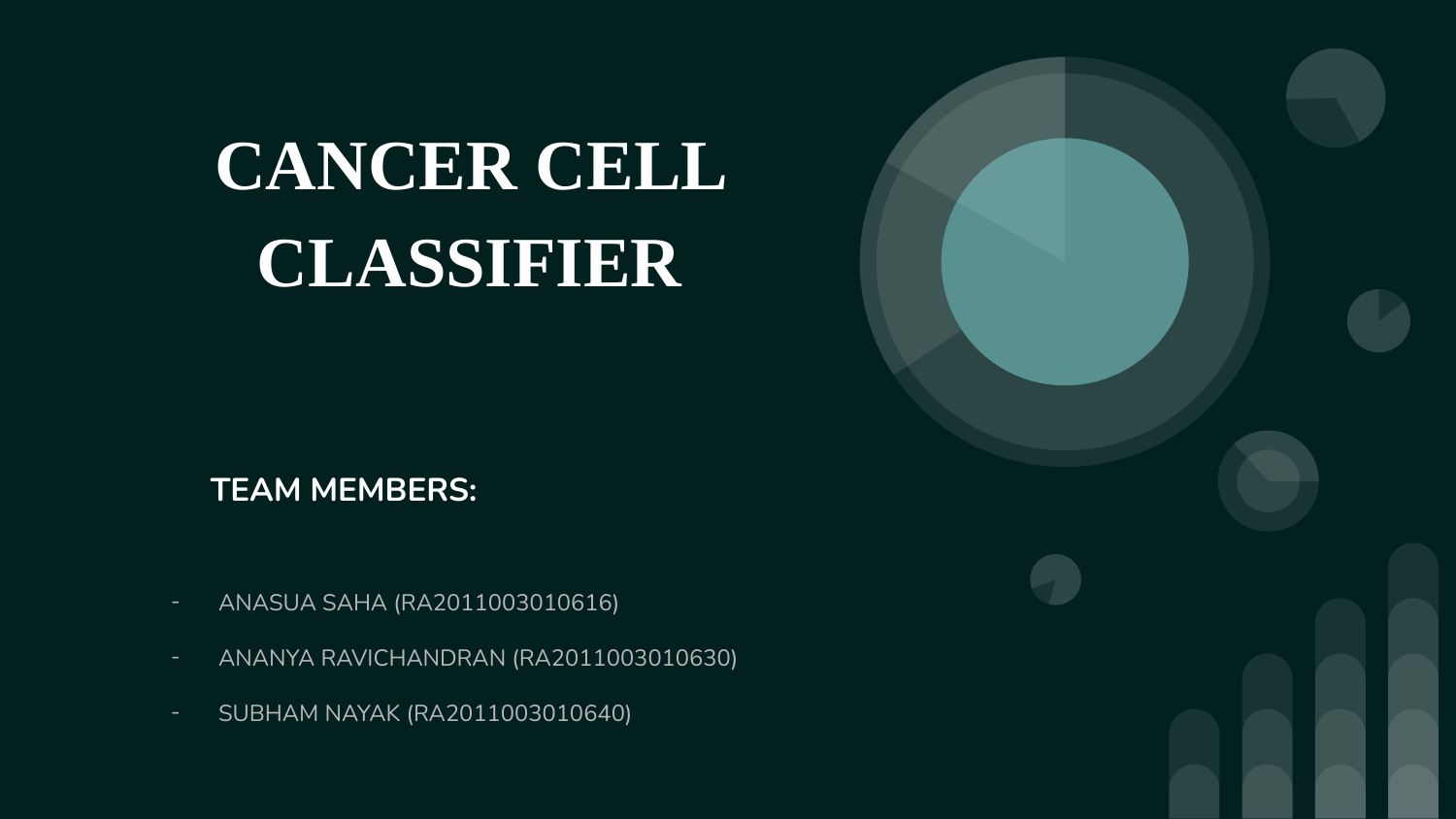

# CANCER CELL CLASSIFIER
TEAM MEMBERS:
ANASUA SAHA (RA2011003010616)
ANANYA RAVICHANDRAN (RA2011003010630)
SUBHAM NAYAK (RA2011003010640)